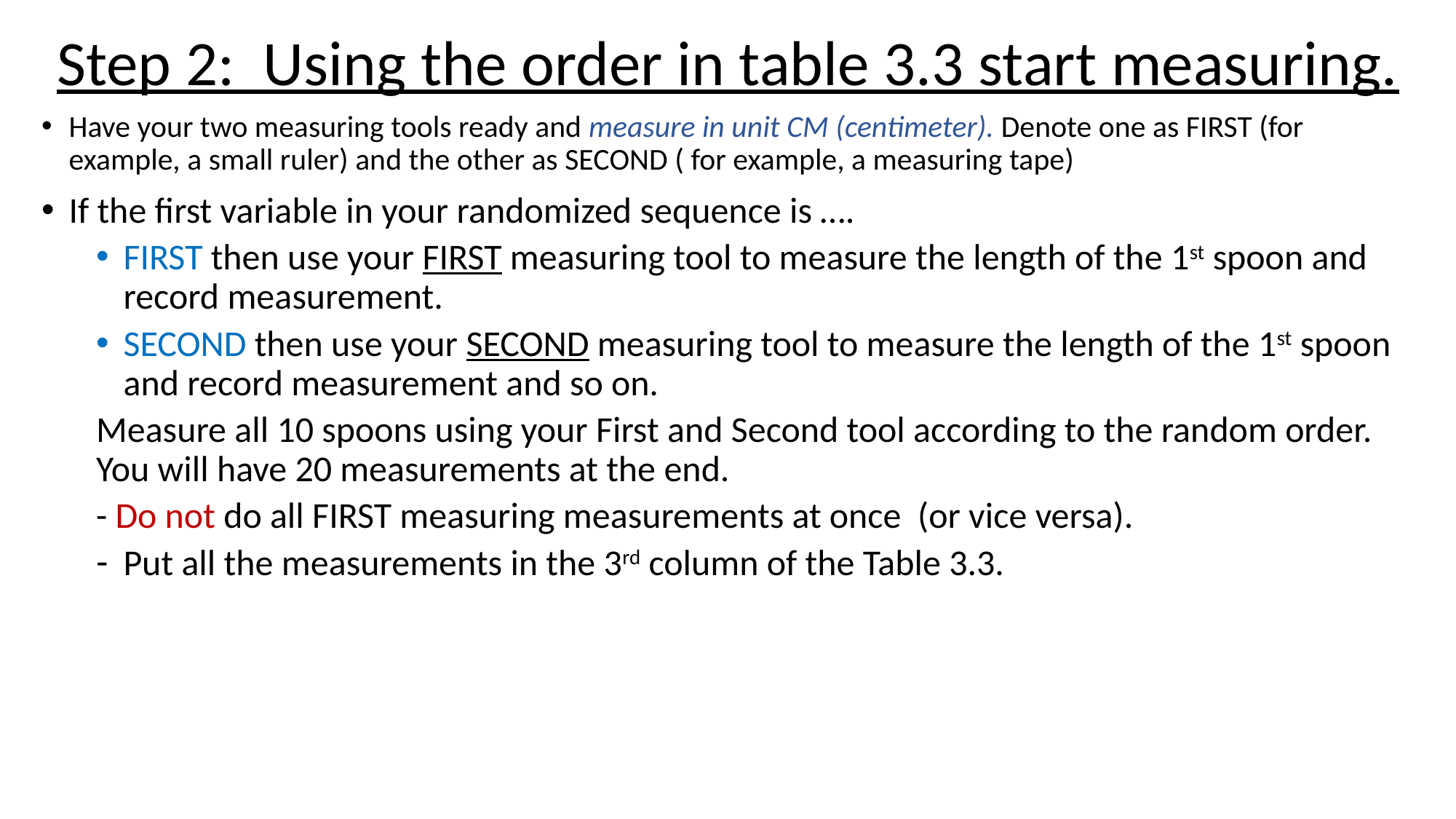

# Step 2:  Using the order in table 3.3 start measuring.
Have your two measuring tools ready and measure in unit CM (centimeter). Denote one as FIRST (for example, a small ruler) and the other as SECOND ( for example, a measuring tape)
If the first variable in your randomized sequence is ….
FIRST then use your FIRST measuring tool to measure the length of the 1st spoon and record measurement.
SECOND then use your SECOND measuring tool to measure the length of the 1st spoon and record measurement and so on.
Measure all 10 spoons using your First and Second tool according to the random order. You will have 20 measurements at the end.
- Do not do all FIRST measuring measurements at once  (or vice versa).
Put all the measurements in the 3rd column of the Table 3.3.